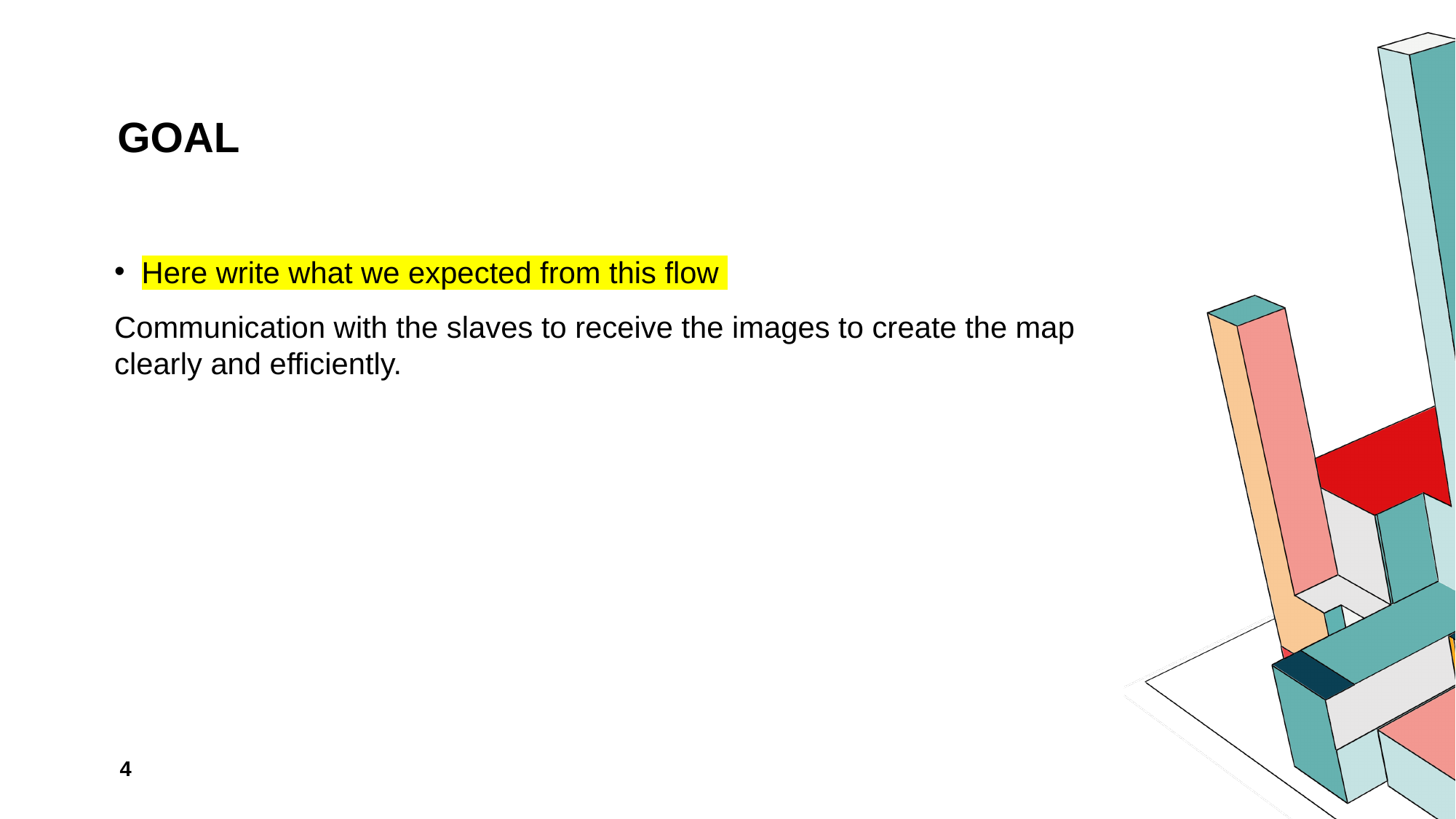

# Goal
Here write what we expected from this flow
Communication with the slaves to receive the images to create the map clearly and efficiently.
4